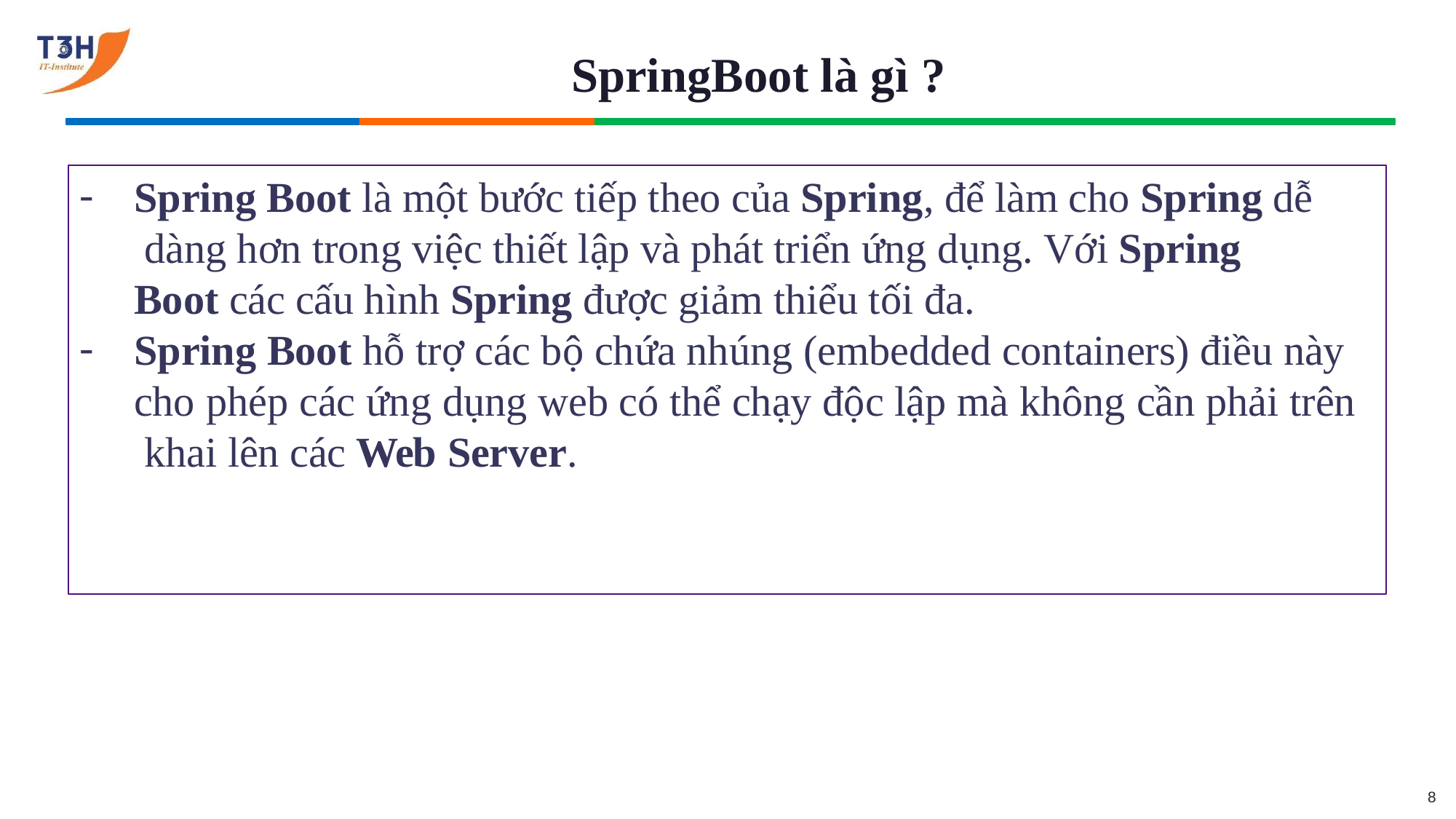

# SpringBoot là gì ?

Spring Boot là một bước tiếp theo của Spring, để làm cho Spring dễ  dàng hơn trong việc thiết lập và phát triển ứng dụng. Với Spring  Boot các cấu hình Spring được giảm thiểu tối đa.
Spring Boot hỗ trợ các bộ chứa nhúng (embedded containers) điều này  cho phép các ứng dụng web có thể chạy độc lập mà không cần phải trên  khai lên các Web Server.
8